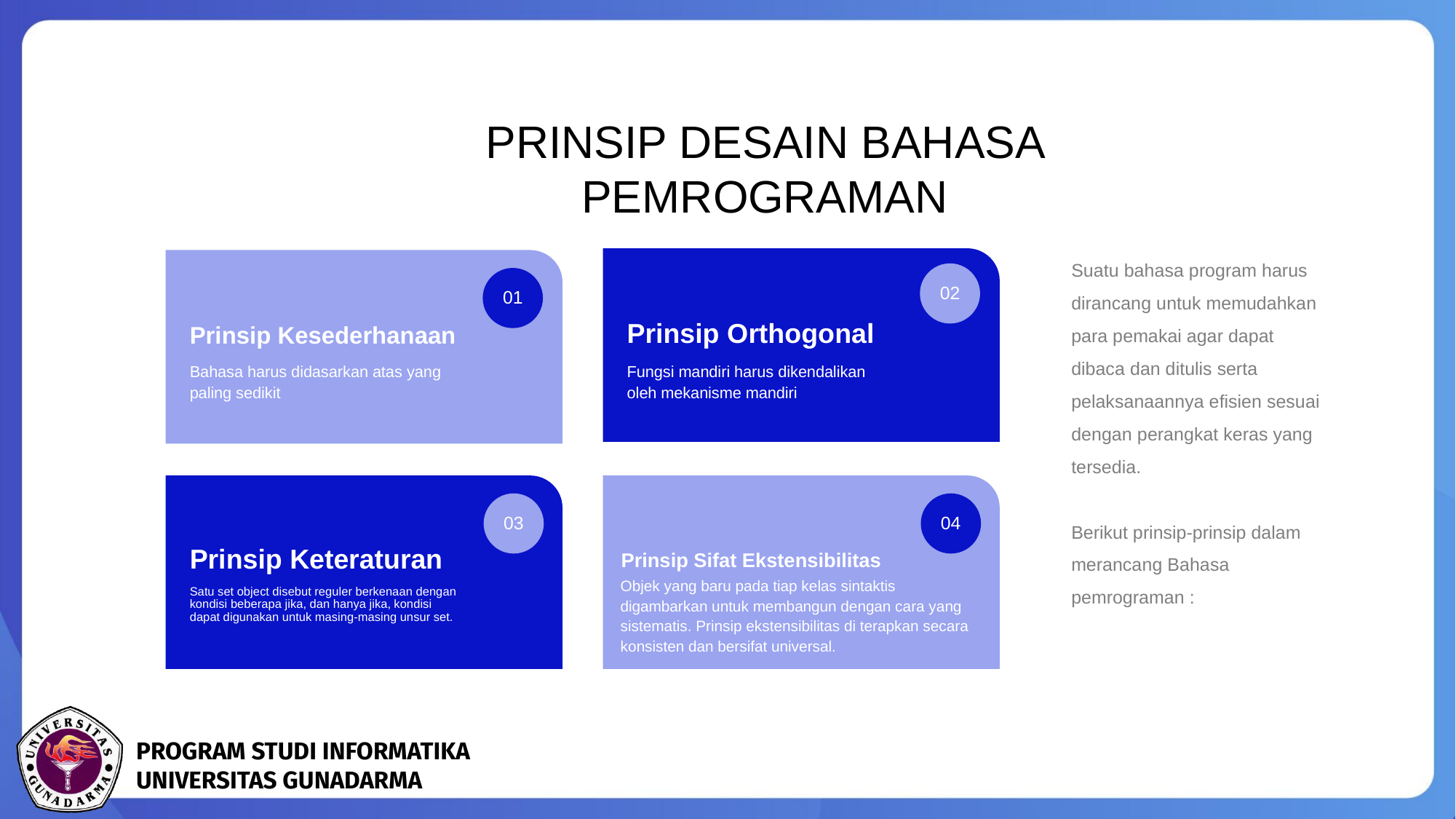

PRINSIP DESAIN BAHASA PEMROGRAMAN

Suatu bahasa program harus dirancang untuk memudahkan para pemakai agar dapat dibaca dan ditulis serta pelaksanaannya efisien sesuai dengan perangkat keras yang tersedia.

Berikut prinsip-prinsip dalam merancang Bahasa pemrograman :

02
01
Prinsip Kesederhanaan
Prinsip Orthogonal
Bahasa harus didasarkan atas yang paling sedikit
Fungsi mandiri harus dikendalikan oleh mekanisme mandiri

03
04
Prinsip Sifat Ekstensibilitas
Prinsip Keteraturan
Objek yang baru pada tiap kelas sintaktis digambarkan untuk membangun dengan cara yang sistematis. Prinsip ekstensibilitas di terapkan secara konsisten dan bersifat universal.
Satu set object disebut reguler berkenaan dengan kondisi beberapa jika, dan hanya jika, kondisi dapat digunakan untuk masing-masing unsur set.